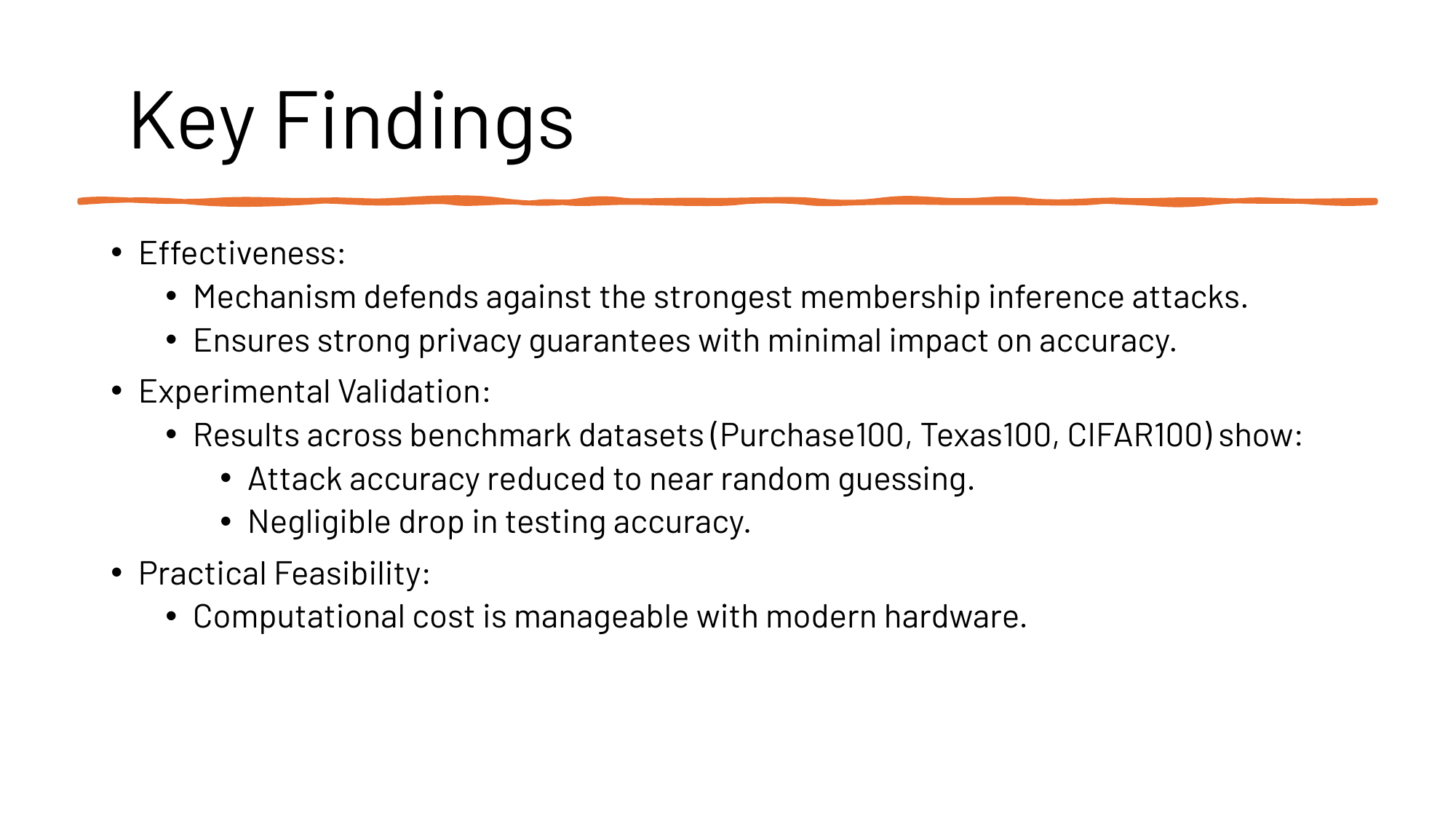

# Key Findings

Effectiveness:
Mechanism defends against the strongest membership inference attacks.
Ensures strong privacy guarantees with minimal impact on accuracy.
Experimental Validation:
Results across benchmark datasets (Purchase100, Texas100, CIFAR100) show:
Attack accuracy reduced to near random guessing.
Negligible drop in testing accuracy.
Practical Feasibility:
Computational cost is manageable with modern hardware.